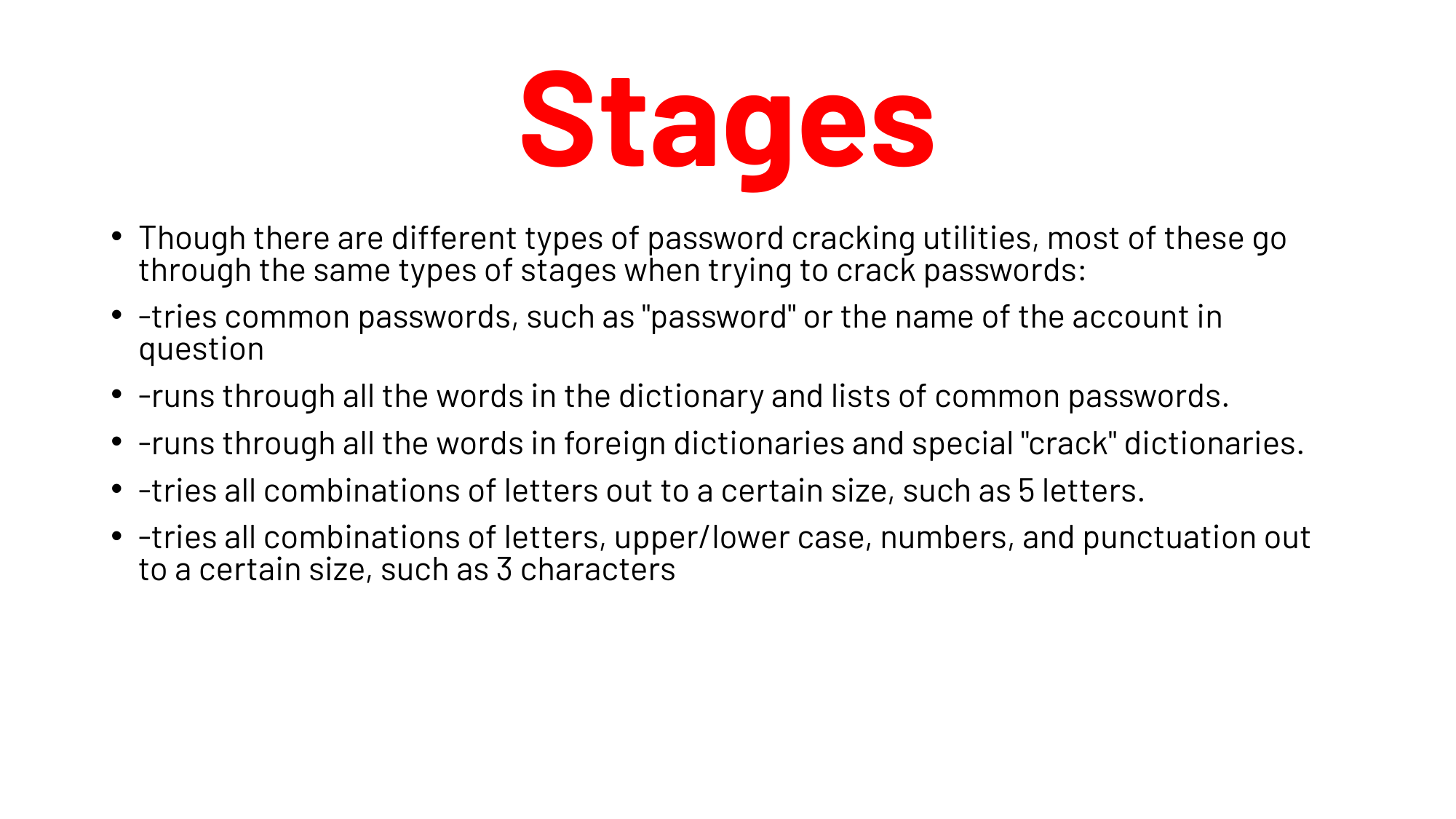

# Stages
Though there are different types of password cracking utilities, most of these go through the same types of stages when trying to crack passwords:
-tries common passwords, such as "password" or the name of the account in question
-runs through all the words in the dictionary and lists of common passwords.
-runs through all the words in foreign dictionaries and special "crack" dictionaries.
-tries all combinations of letters out to a certain size, such as 5 letters.
-tries all combinations of letters, upper/lower case, numbers, and punctuation out to a certain size, such as 3 characters